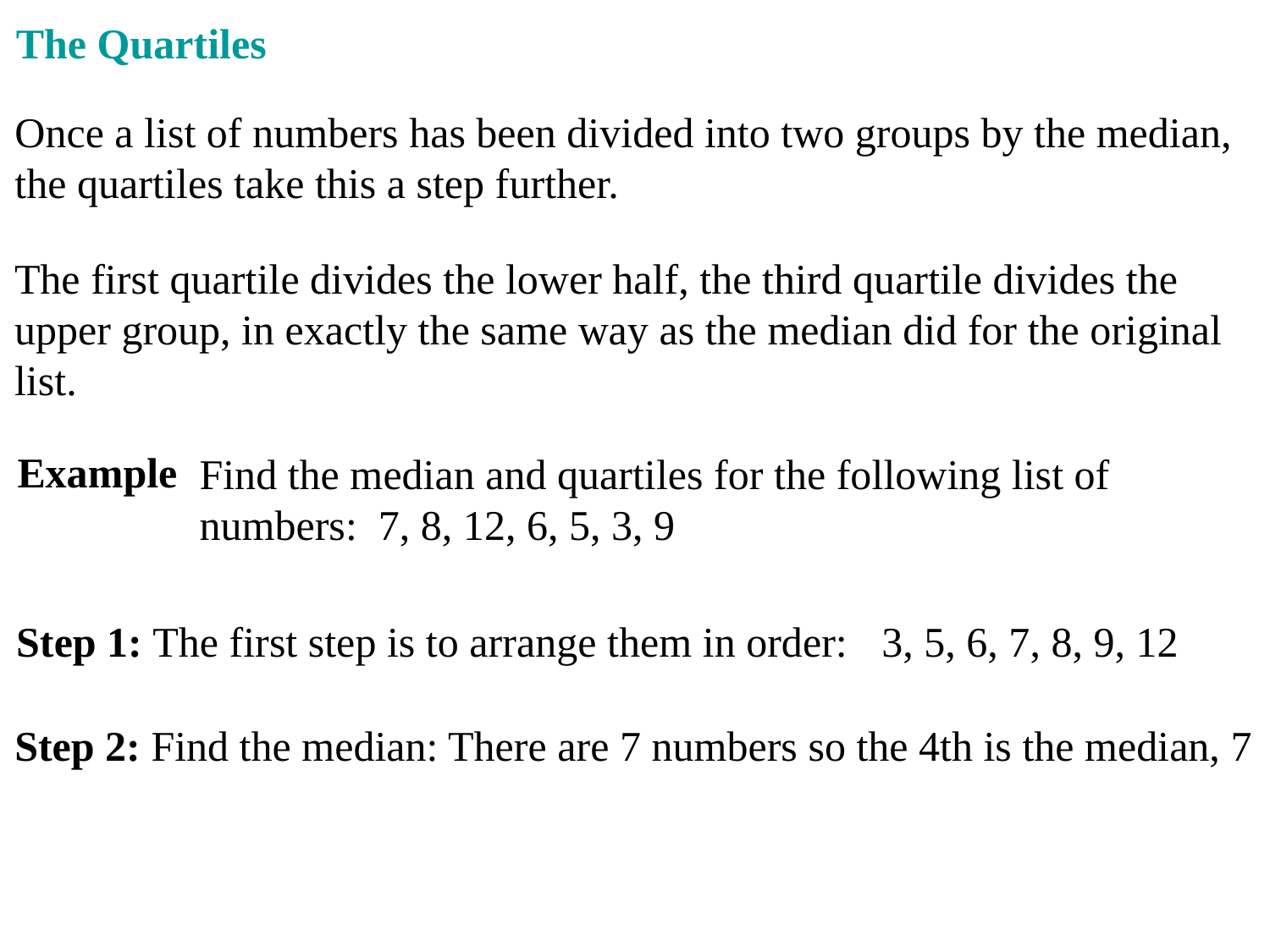

The Quartiles
Once a list of numbers has been divided into two groups by the median,
the quartiles take this a step further.
The first quartile divides the lower half, the third quartile divides the
upper group, in exactly the same way as the median did for the original
list.
Example
Find the median and quartiles for the following list of
numbers:  7, 8, 12, 6, 5, 3, 9
Step 1: The first step is to arrange them in order:
3, 5, 6, 7, 8, 9, 12
Step 2: Find the median: There are 7 numbers so the 4th is the median, 7